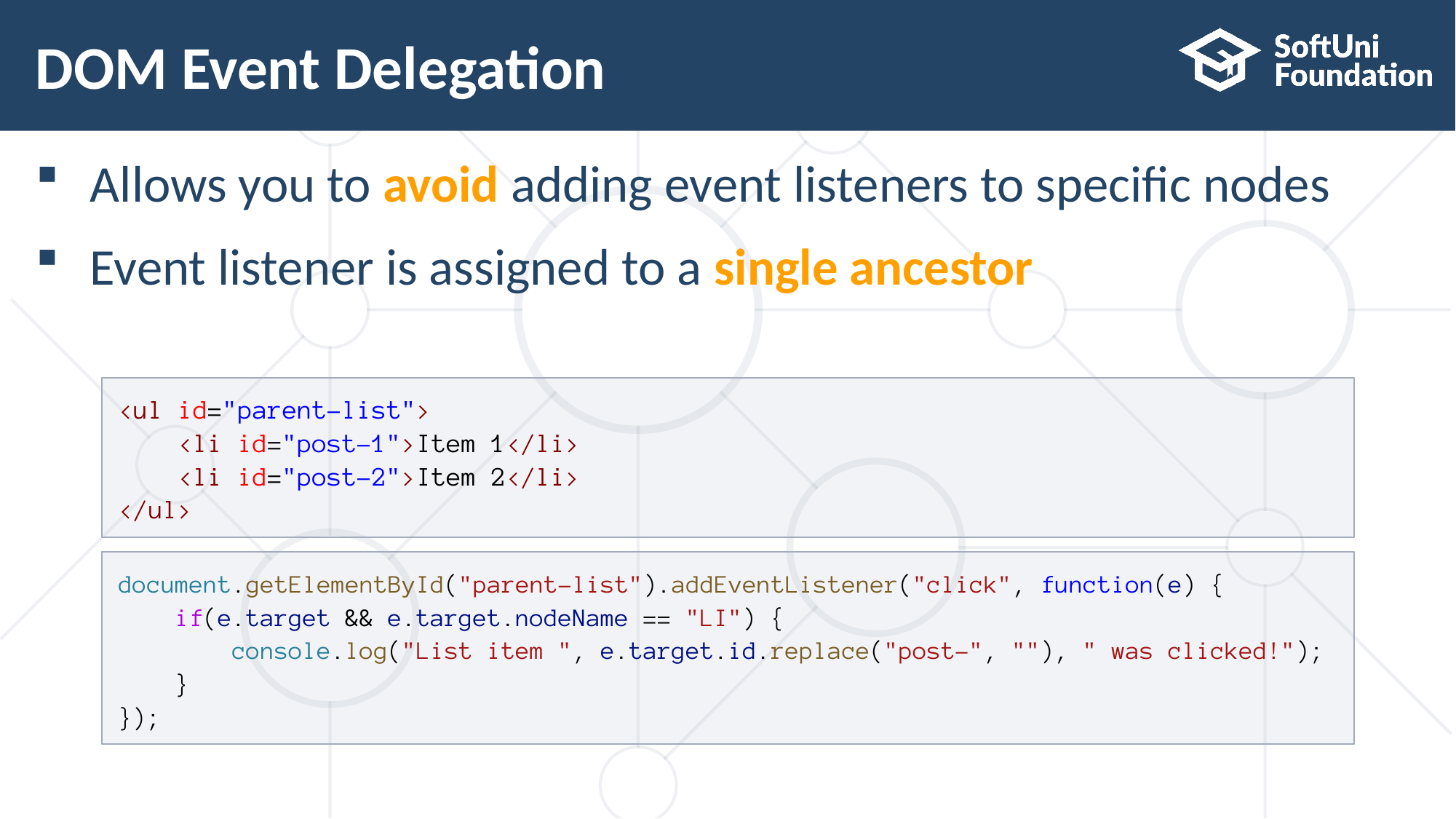

# DOM Event Delegation
Allows you to avoid adding event listeners to specific nodes
Event listener is assigned to a single ancestor

<ul id="parent-list">
    <li id="post-1">Item 1</li>
    <li id="post-2">Item 2</li>
</ul>
document.getElementById("parent-list").addEventListener("click", function(e) {
    if(e.target && e.target.nodeName == "LI") {
        console.log("List item ", e.target.id.replace("post-", ""), " was clicked!");
    }
});